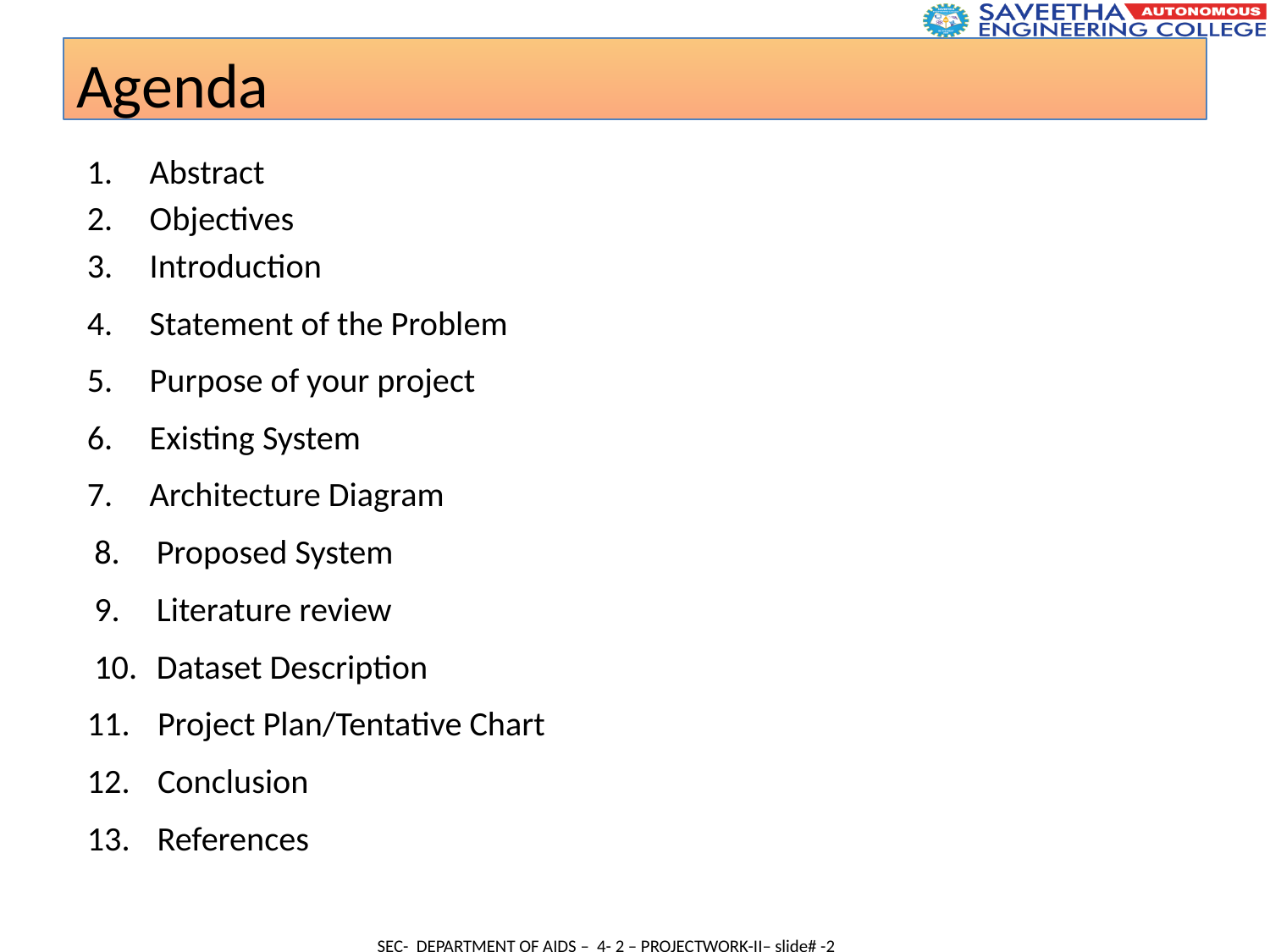

Agenda
 Abstract
 Objectives
 Introduction
 Statement of the Problem
 Purpose of your project
 Existing System
 Architecture Diagram
Proposed System
Literature review
Dataset Description
    Project Plan/Tentative Chart
    Conclusion
  References